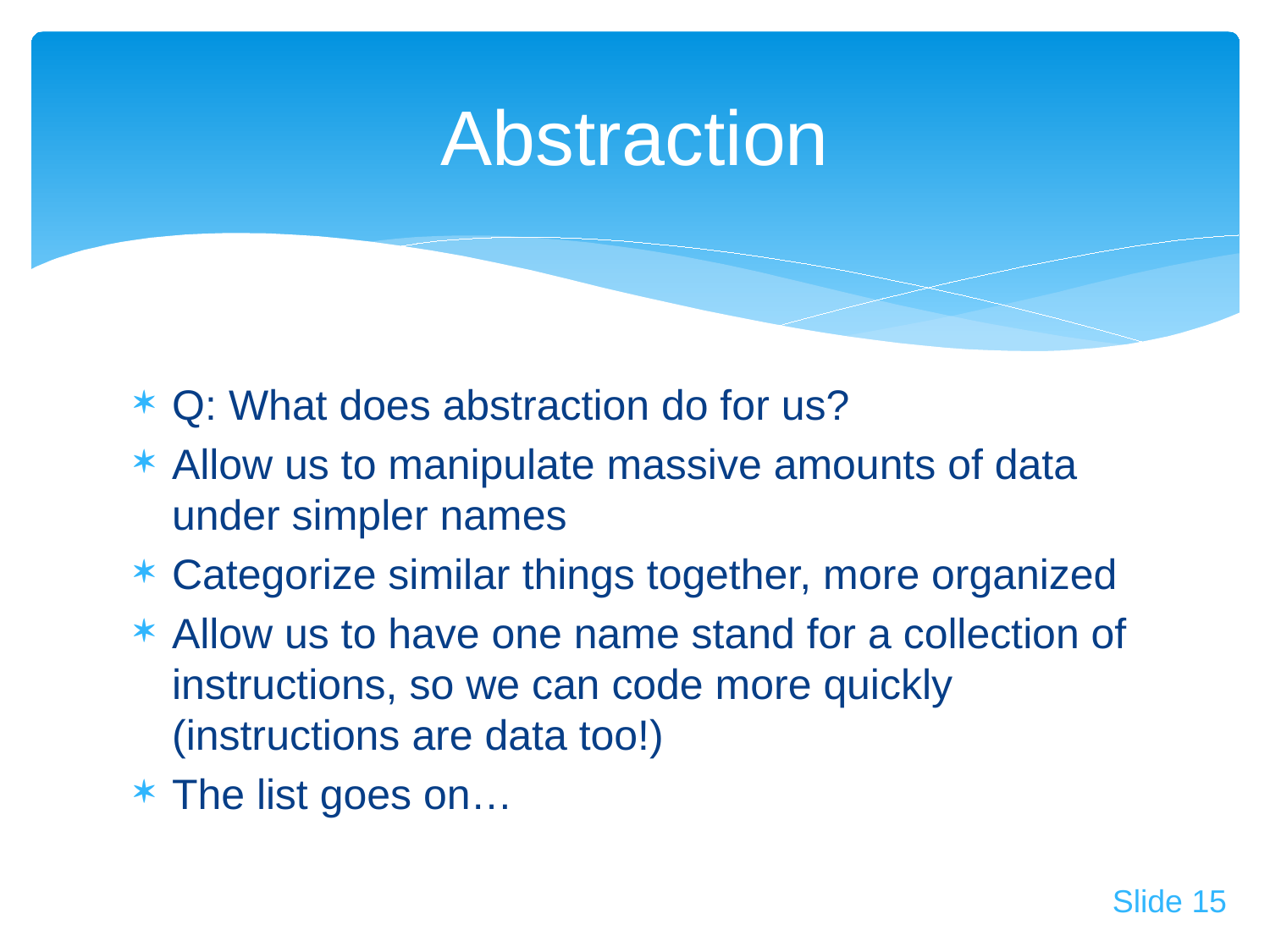

# Abstraction
Q: What does abstraction do for us?
Allow us to manipulate massive amounts of data under simpler names
Categorize similar things together, more organized
Allow us to have one name stand for a collection of instructions, so we can code more quickly (instructions are data too!)
The list goes on…
Slide 15